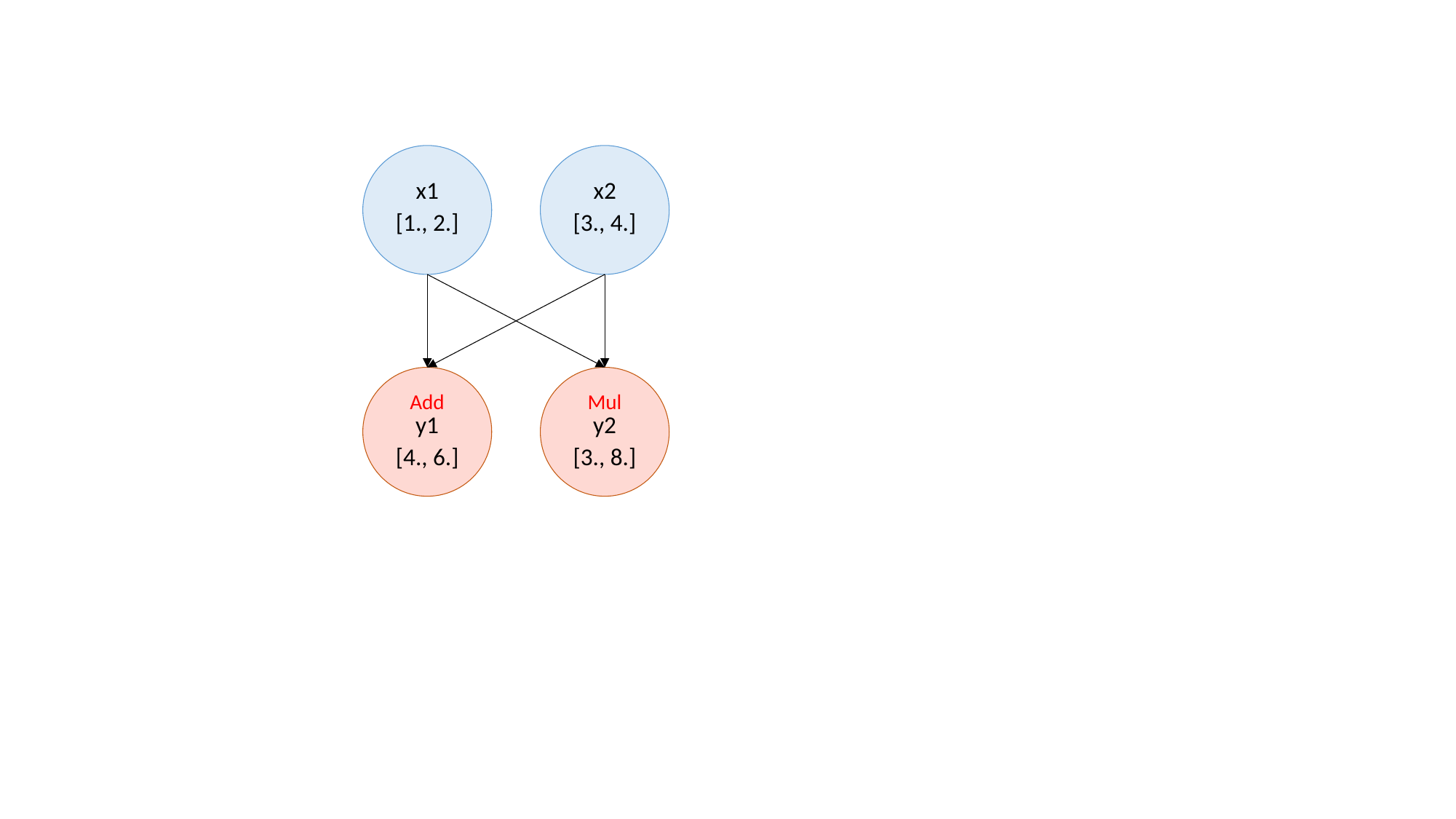

x1
x2
[1., 2.]
[3., 4.]

Mul
Add
y1
y2
[4., 6.]
[3., 8.]